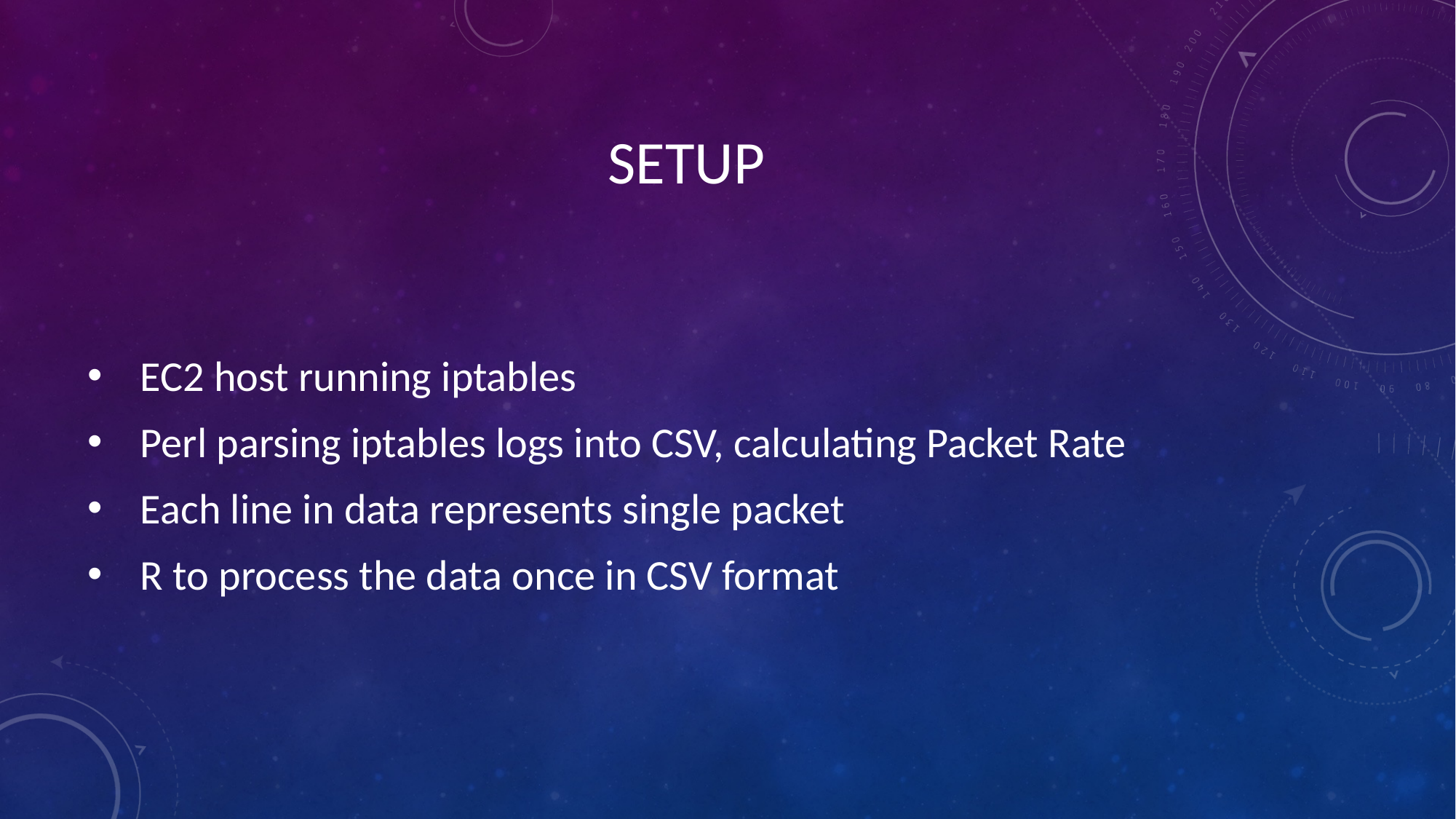

# setup
EC2 host running iptables
Perl parsing iptables logs into CSV, calculating Packet Rate
Each line in data represents single packet
R to process the data once in CSV format